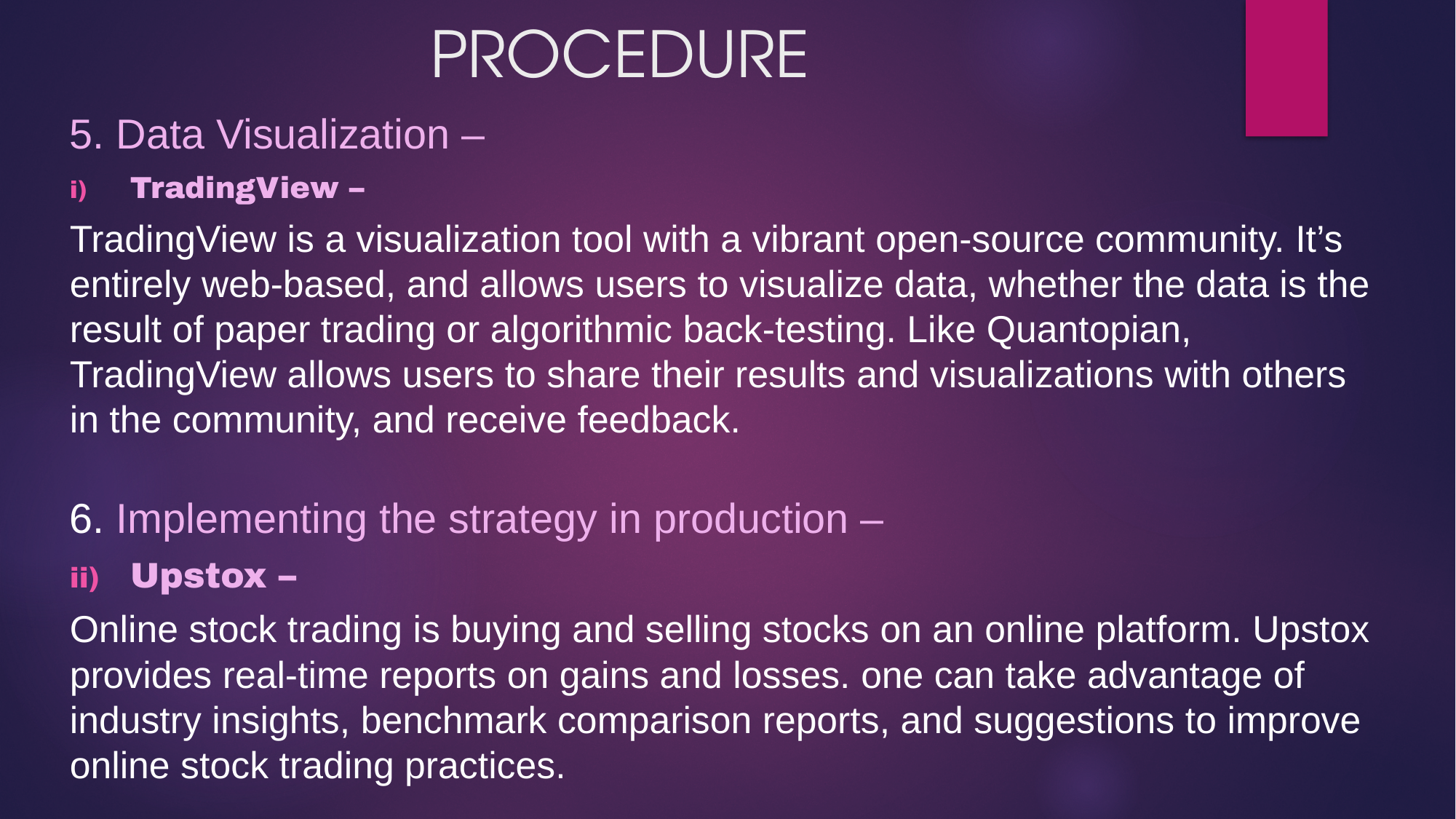

# PROCEDURE
5. Data Visualization –
TradingView –
TradingView is a visualization tool with a vibrant open-source community. It’s entirely web-based, and allows users to visualize data, whether the data is the result of paper trading or algorithmic back-testing. Like Quantopian, TradingView allows users to share their results and visualizations with others in the community, and receive feedback.

6. Implementing the strategy in production –
Upstox –
Online stock trading is buying and selling stocks on an online platform. Upstox provides real-time reports on gains and losses. one can take advantage of industry insights, benchmark comparison reports, and suggestions to improve online stock trading practices.